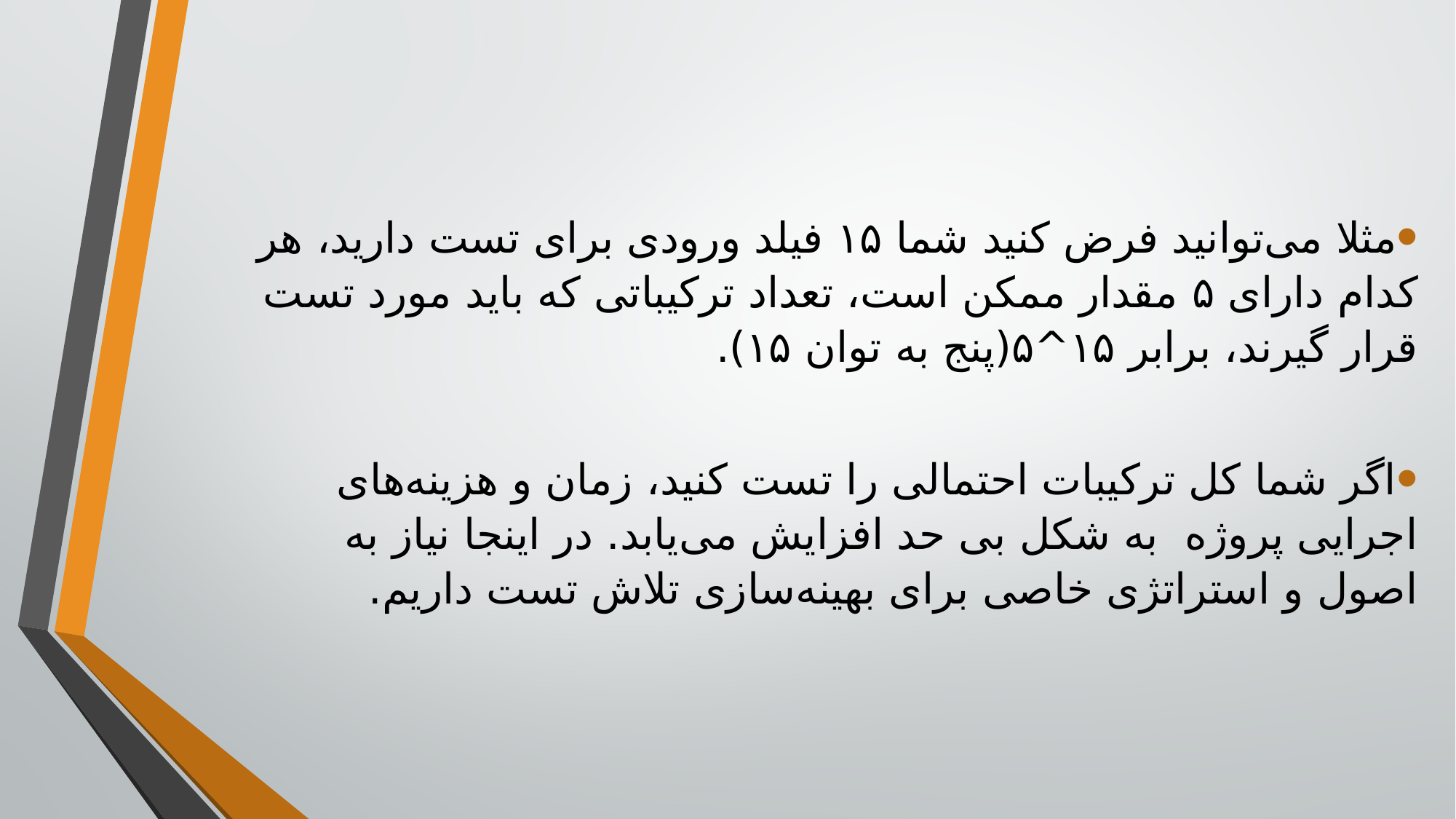

مثلا می‌توانید فرض کنید شما ۱۵ فیلد ورودی برای تست دارید، هر کدام دارای ۵ مقدار ممکن است، تعداد ترکیباتی که باید مورد تست قرار گیرند، برابر ۱۵^۵(پنج به توان ۱۵).

اگر شما کل ترکیبات احتمالی را تست کنید، زمان و هزینه‌های اجرایی پروژه  به شکل بی حد افزایش می‌یابد. در اینجا نیاز به اصول و استراتژی خاصی برای بهینه‌سازی تلاش تست داریم.